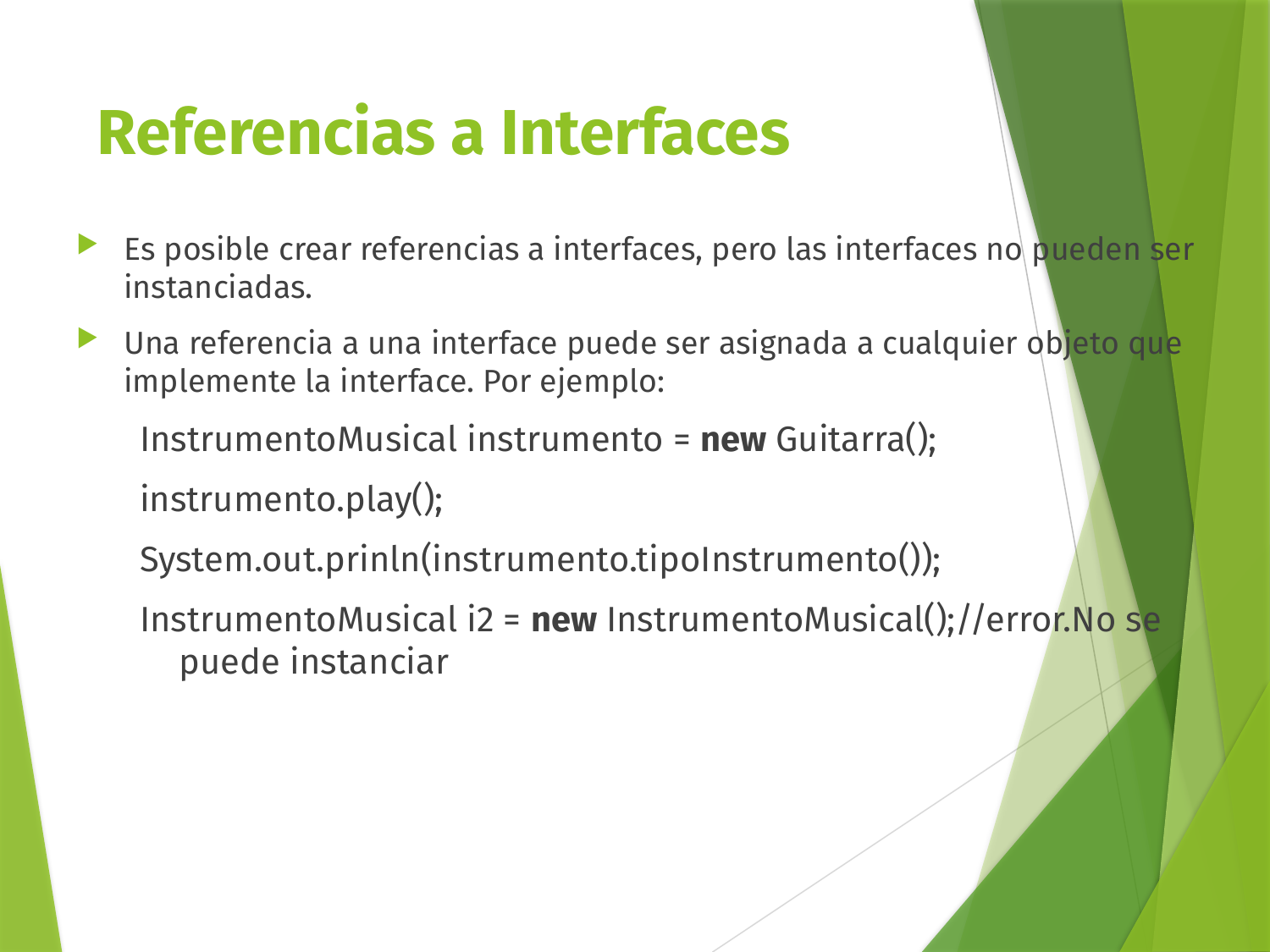

# Referencias a Interfaces
Es posible crear referencias a interfaces, pero las interfaces no pueden ser instanciadas.
Una referencia a una interface puede ser asignada a cualquier objeto que implemente la interface. Por ejemplo:
InstrumentoMusical instrumento = new Guitarra();
instrumento.play();
System.out.prinln(instrumento.tipoInstrumento());
InstrumentoMusical i2 = new InstrumentoMusical();//error.No se puede instanciar